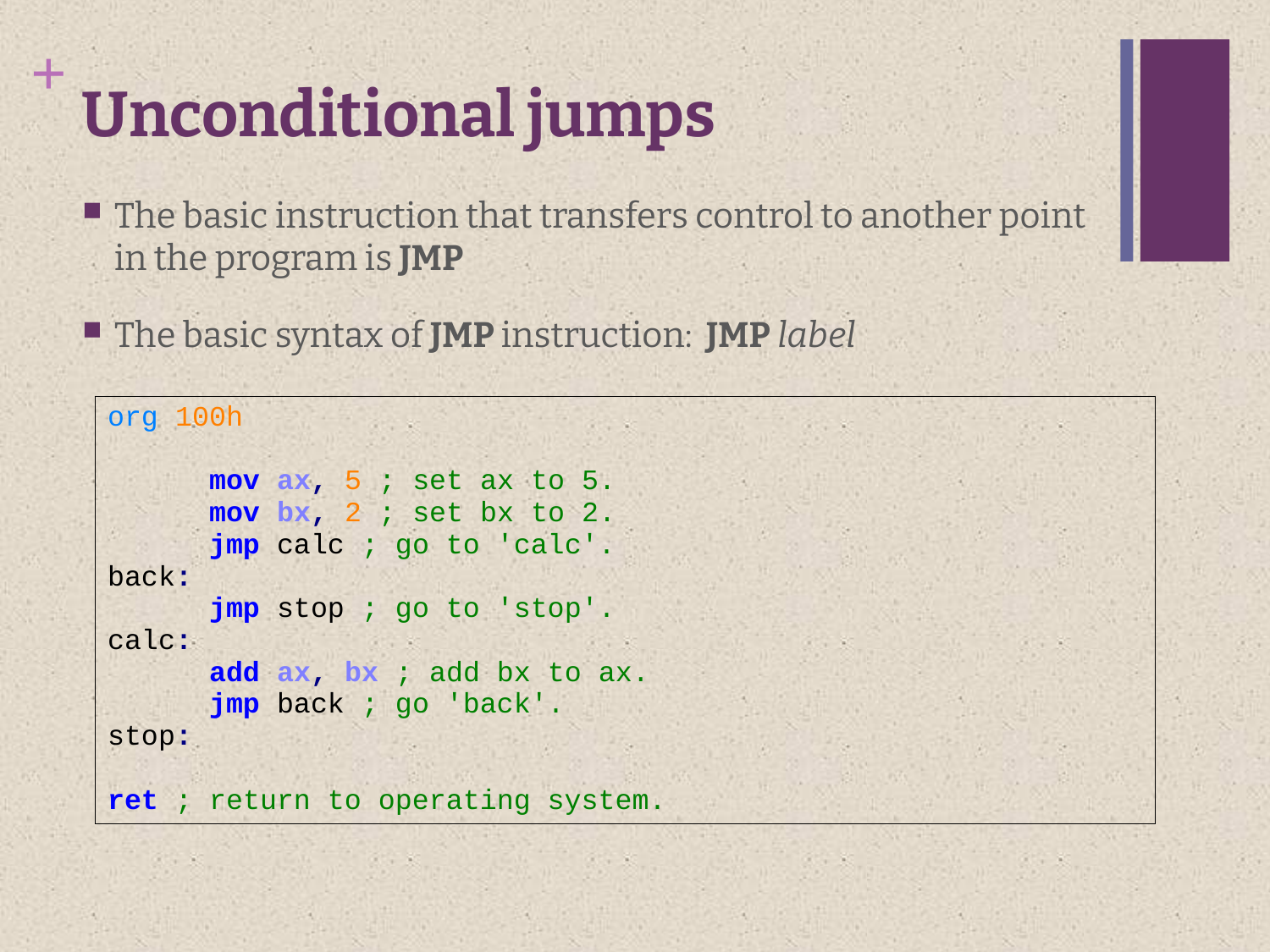

# Unconditional jumps
The basic instruction that transfers control to another point in the program is JMP
The basic syntax of JMP instruction:  JMP label
| org 100h mov ax, 5 ; set ax to 5. mov bx, 2 ; set bx to 2. jmp calc ; go to 'calc'. back: jmp stop ; go to 'stop'. calc: add ax, bx ; add bx to ax. jmp back ; go 'back'. stop: ret ; return to operating system. |
| --- |